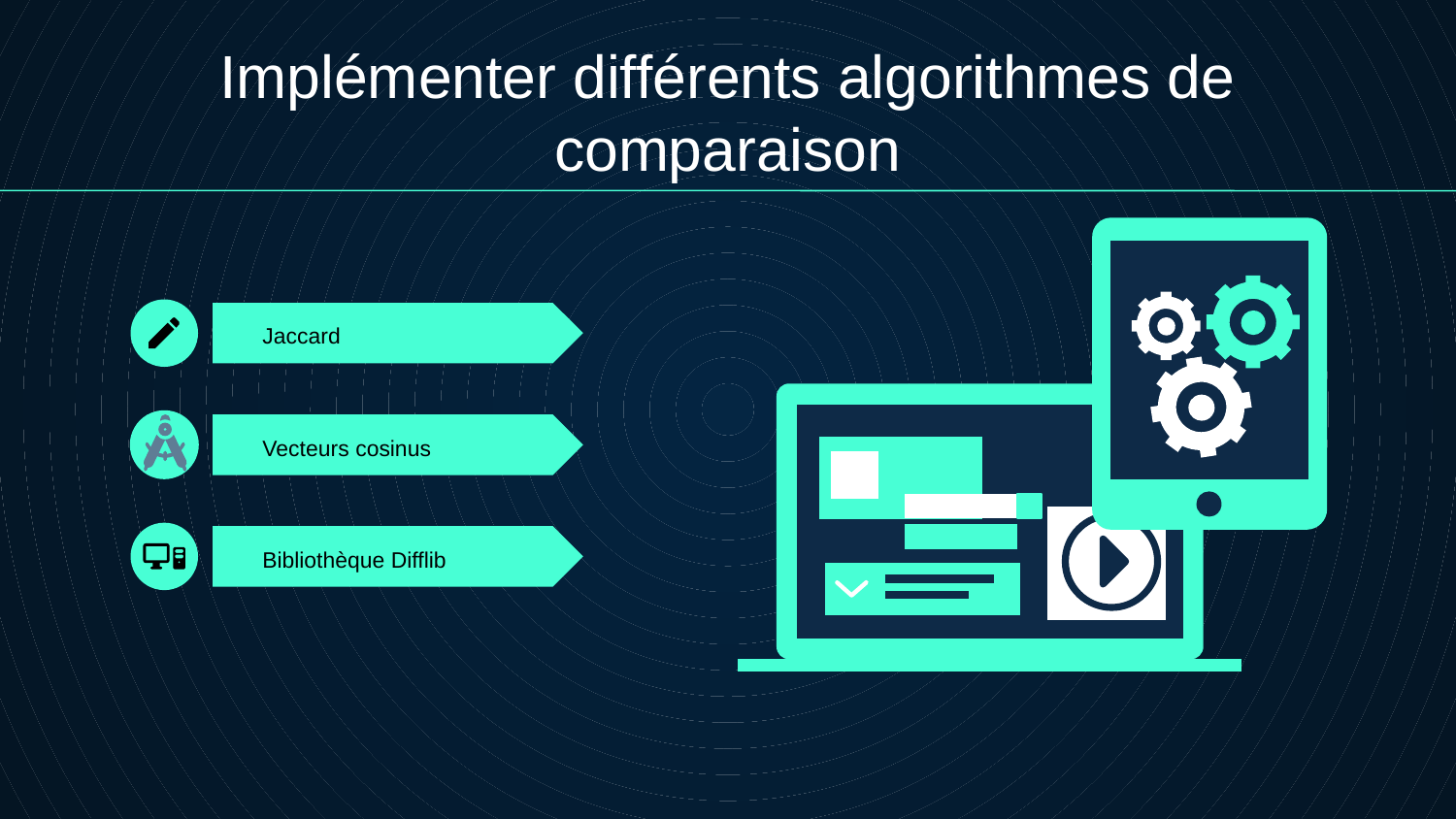

# Implémenter différents algorithmes de comparaison

Jaccard

Vecteurs cosinus

Bibliothèque Difflib